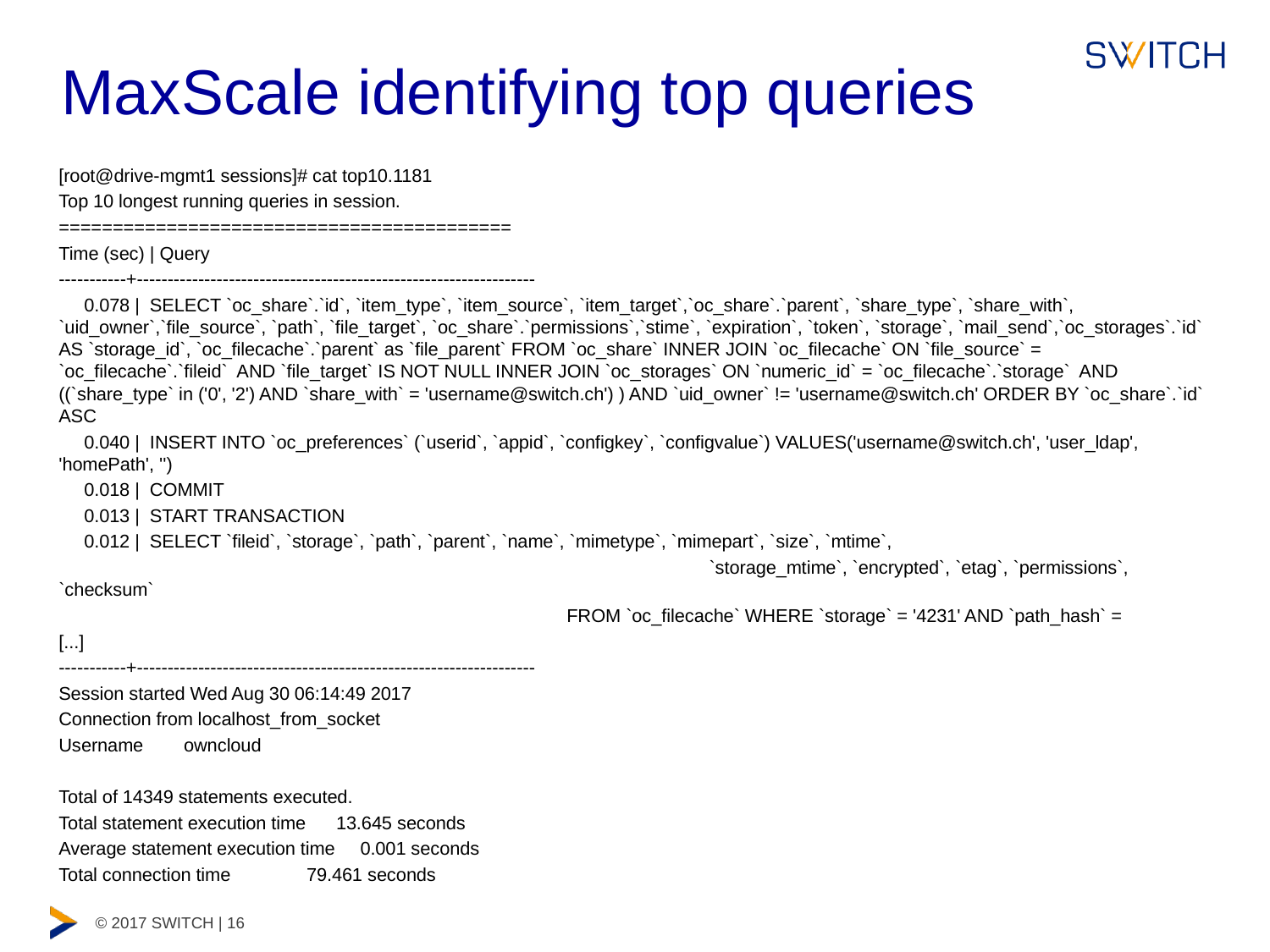

# MaxScale identifying top queries
[root@drive-mgmt1 sessions]# cat top10.1181
Top 10 longest running queries in session.
==========================================
Time (sec) | Query
-----------+-----------------------------------------------------------------
     0.078 |  SELECT `oc_share`.`id`, `item_type`, `item_source`, `item_target`,`oc_share`.`parent`, `share_type`, `share_with`, `uid_owner`,`file_source`, `path`, `file_target`, `oc_share`.`permissions`,`stime`, `expiration`, `token`, `storage`, `mail_send`,`oc_storages`.`id` AS `storage_id`, `oc_filecache`.`parent` as `file_parent` FROM `oc_share` INNER JOIN `oc_filecache` ON `file_source` = `oc_filecache`.`fileid`  AND `file_target` IS NOT NULL INNER JOIN `oc_storages` ON `numeric_id` = `oc_filecache`.`storage`  AND ((`share_type` in ('0', '2') AND `share_with` = 'username@switch.ch') ) AND `uid_owner` != 'username@switch.ch' ORDER BY `oc_share`.`id` ASC
     0.040 |  INSERT INTO `oc_preferences` (`userid`, `appid`, `configkey`, `configvalue`) VALUES('username@switch.ch', 'user_ldap', 'homePath', '')
     0.018 |  COMMIT
     0.013 |  START TRANSACTION
     0.012 |  SELECT `fileid`, `storage`, `path`, `parent`, `name`, `mimetype`, `mimepart`, `size`, `mtime`,
					   `storage_mtime`, `encrypted`, `etag`, `permissions`, `checksum`
				FROM `oc_filecache` WHERE `storage` = '4231' AND `path_hash` =
[...]
-----------+-----------------------------------------------------------------
Session started Wed Aug 30 06:14:49 2017
Connection from localhost_from_socket
Username        owncloud

Total of 14349 statements executed.
Total statement execution time      13.645 seconds
Average statement execution time     0.001 seconds
Total connection time               79.461 seconds